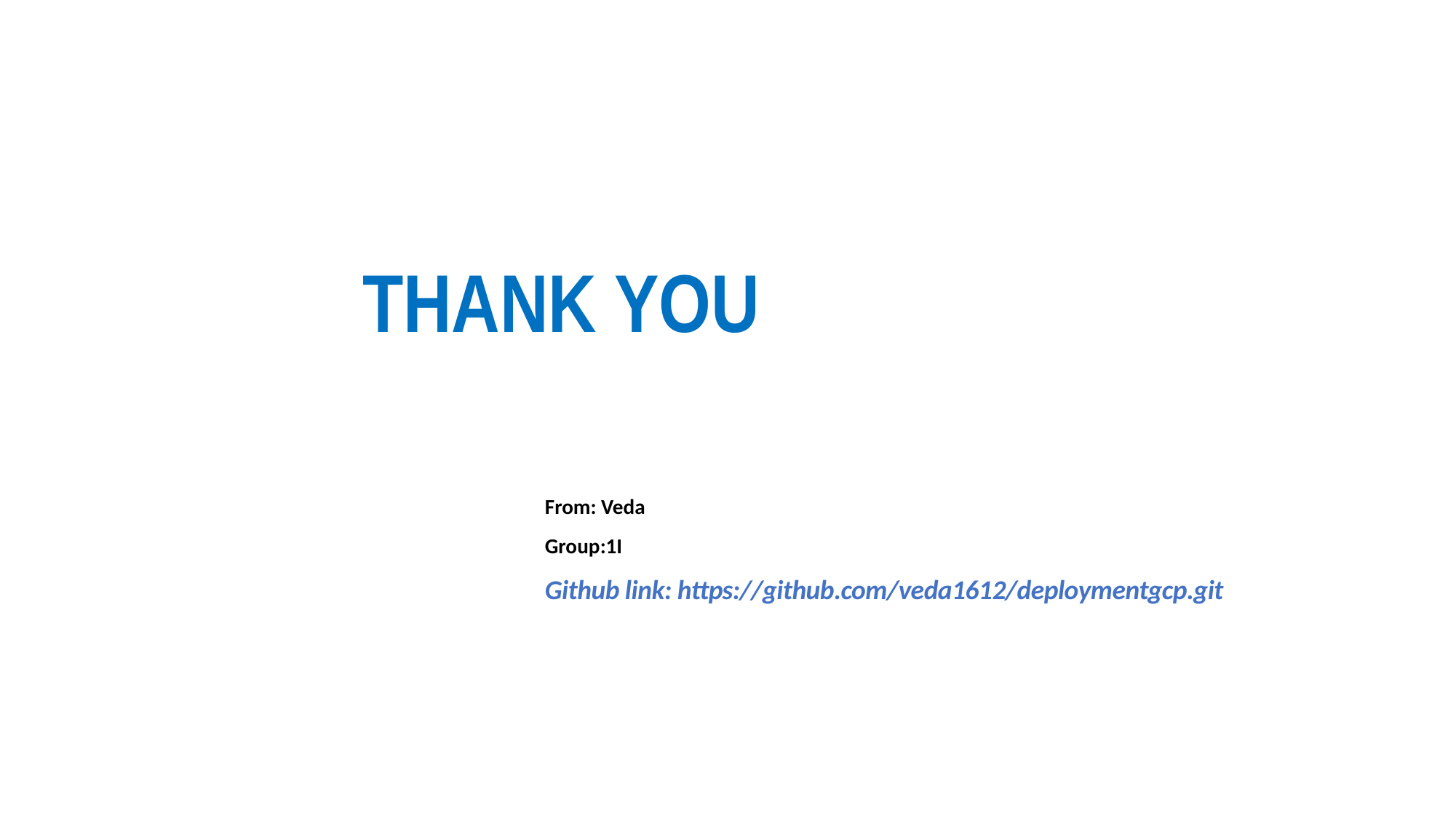

THANK YOU
From: Veda
Group:1I
 		Github link: https://github.com/veda1612/deploymentgcp.git